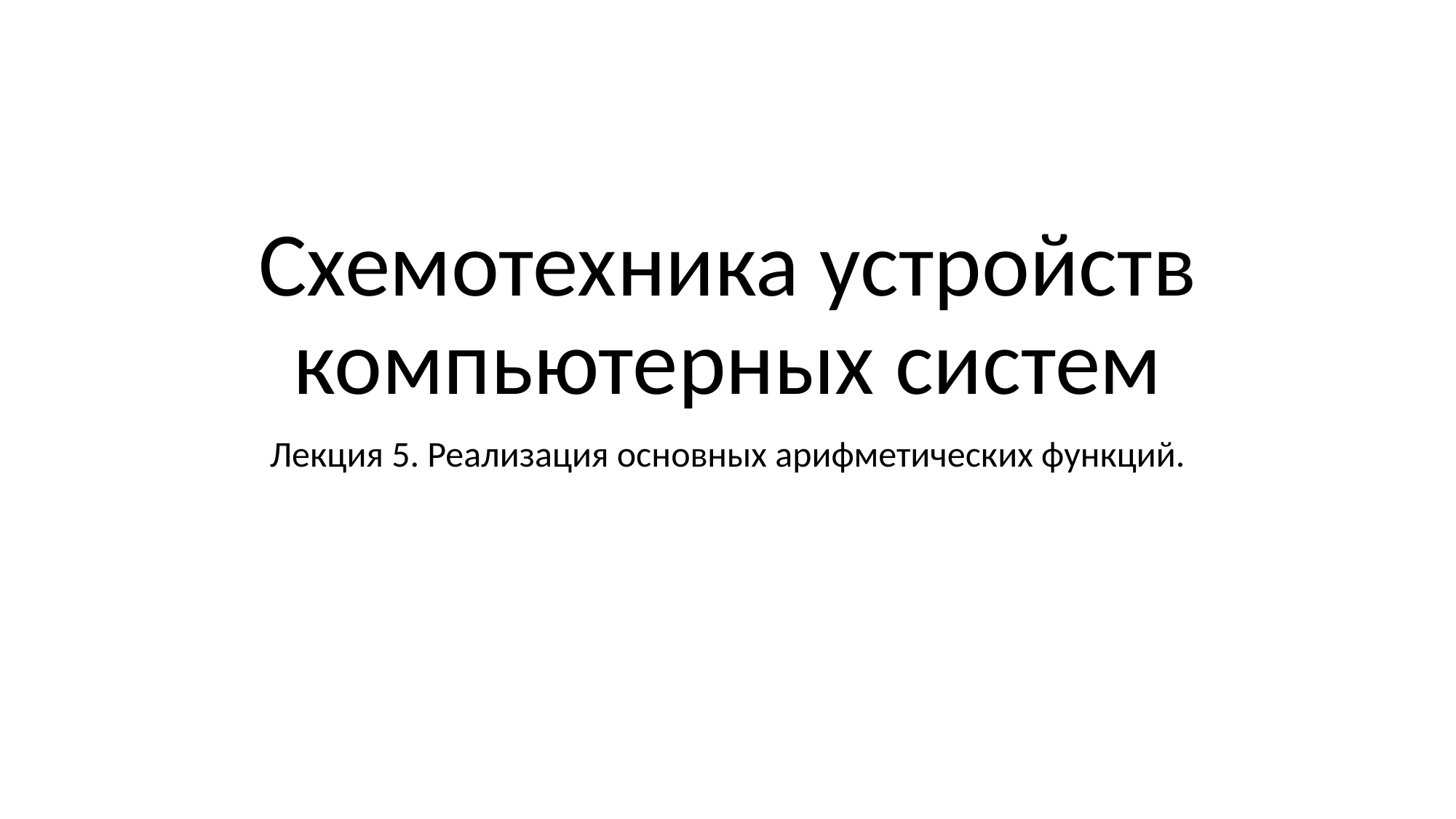

# Схемотехника устройств компьютерных систем
Лекция 5. Реализация основных арифметических функций.